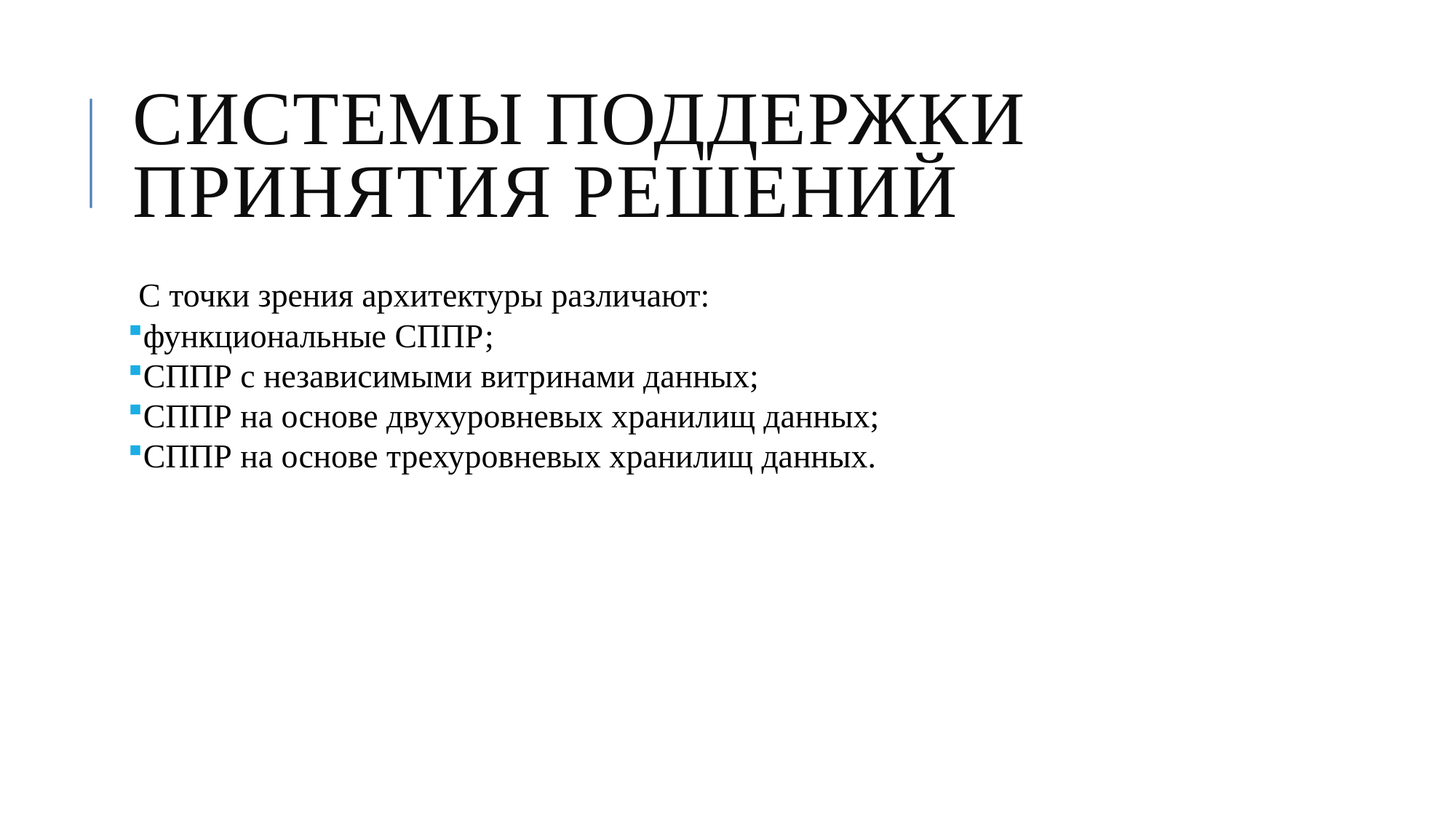

Системы поддержки принятия решений
С точки зрения архитектуры различают:
функциональные СППР;
СППР с независимыми витринами данных;
СППР на основе двухуровневых хранилищ данных;
СППР на основе трехуровневых хранилищ данных.